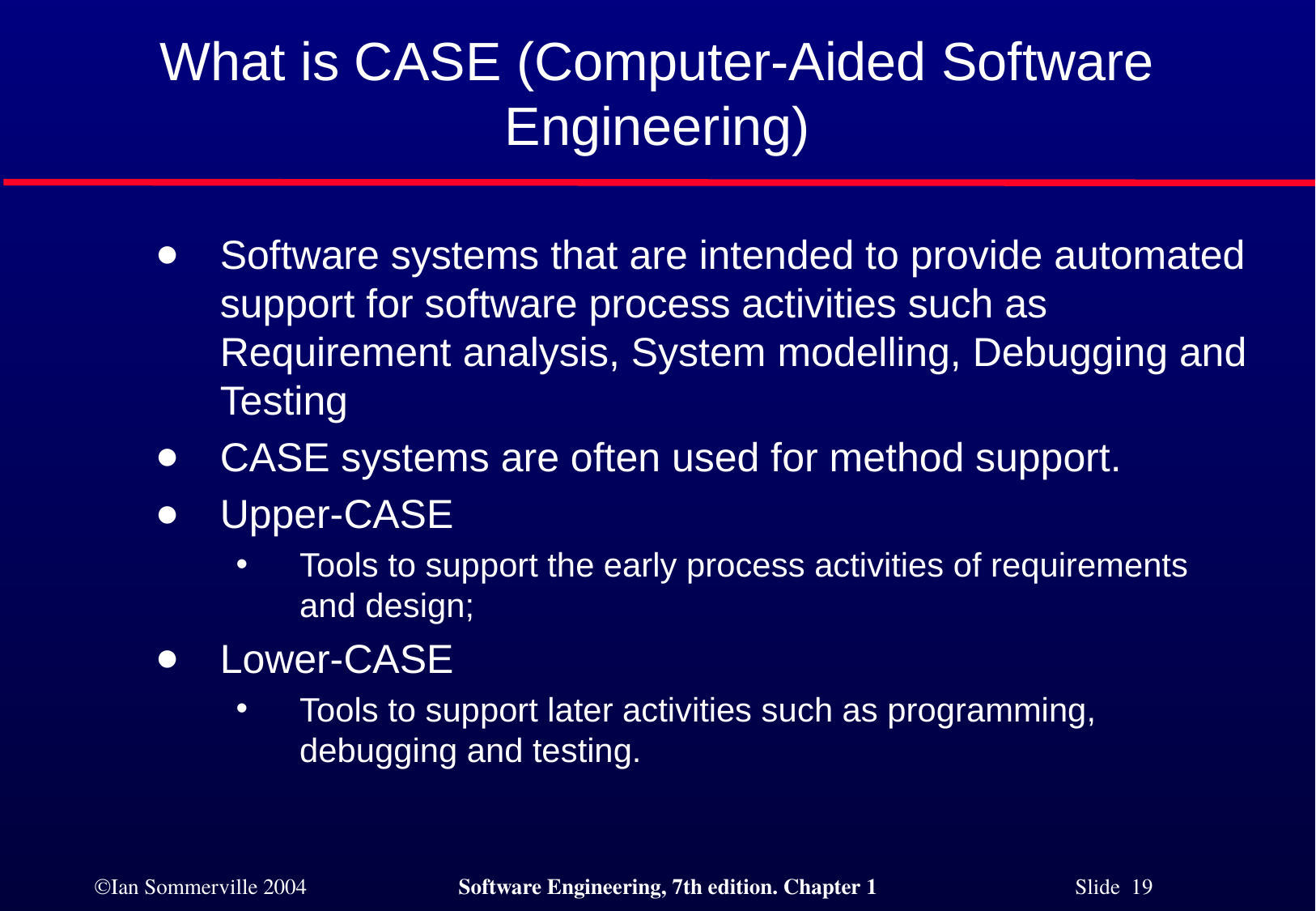

# What is CASE (Computer-Aided Software Engineering)
Software systems that are intended to provide automated support for software process activities such as Requirement analysis, System modelling, Debugging and Testing
CASE systems are often used for method support.
Upper-CASE
Tools to support the early process activities of requirements and design;
Lower-CASE
Tools to support later activities such as programming, debugging and testing.